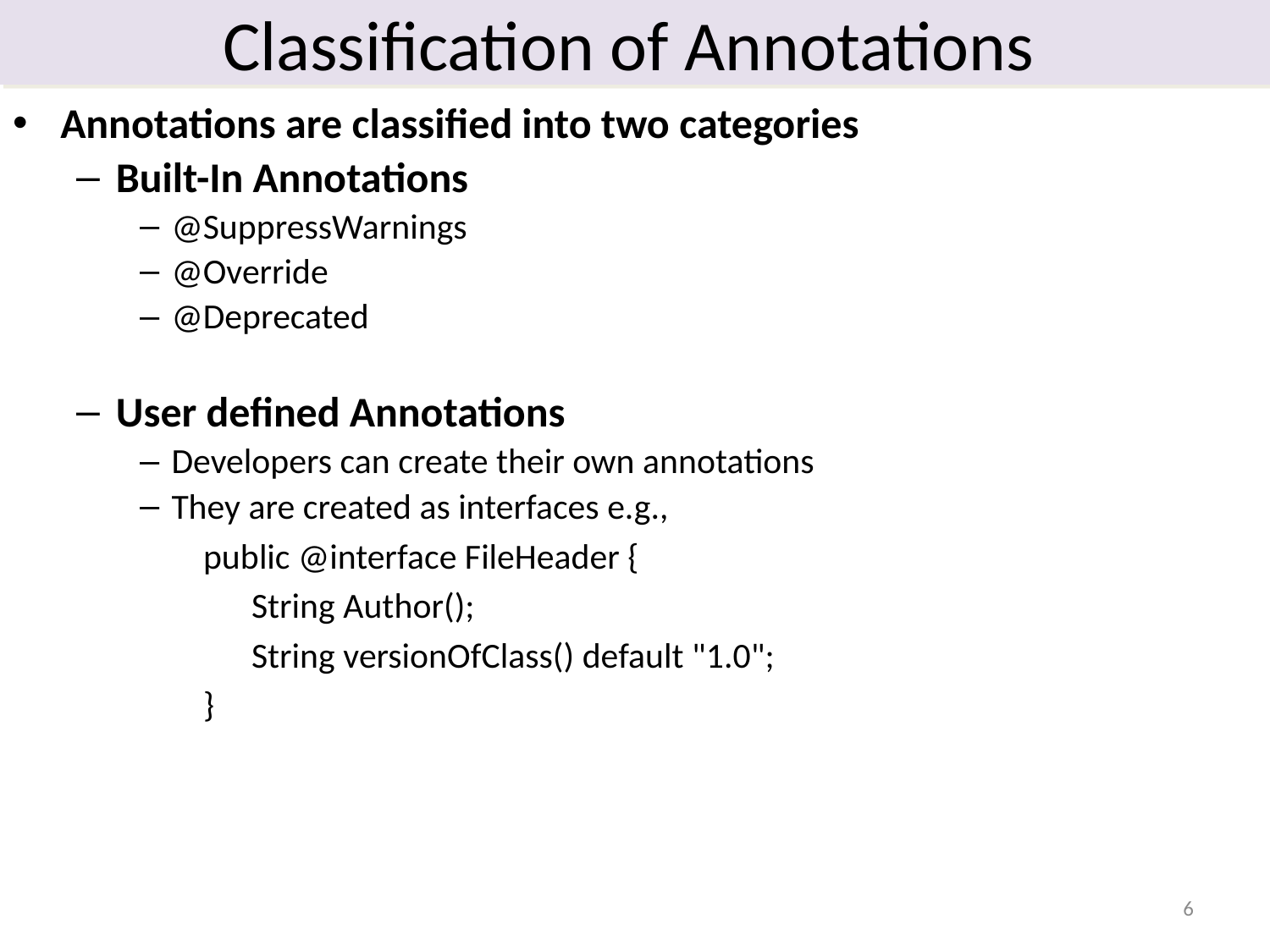

# Classification of Annotations
Annotations are classified into two categories
Built-In Annotations
@SuppressWarnings
@Override
@Deprecated

User defined Annotations
Developers can create their own annotations
They are created as interfaces e.g.,
public @interface FileHeader {
      String Author();
      String versionOfClass() default "1.0";
}
6